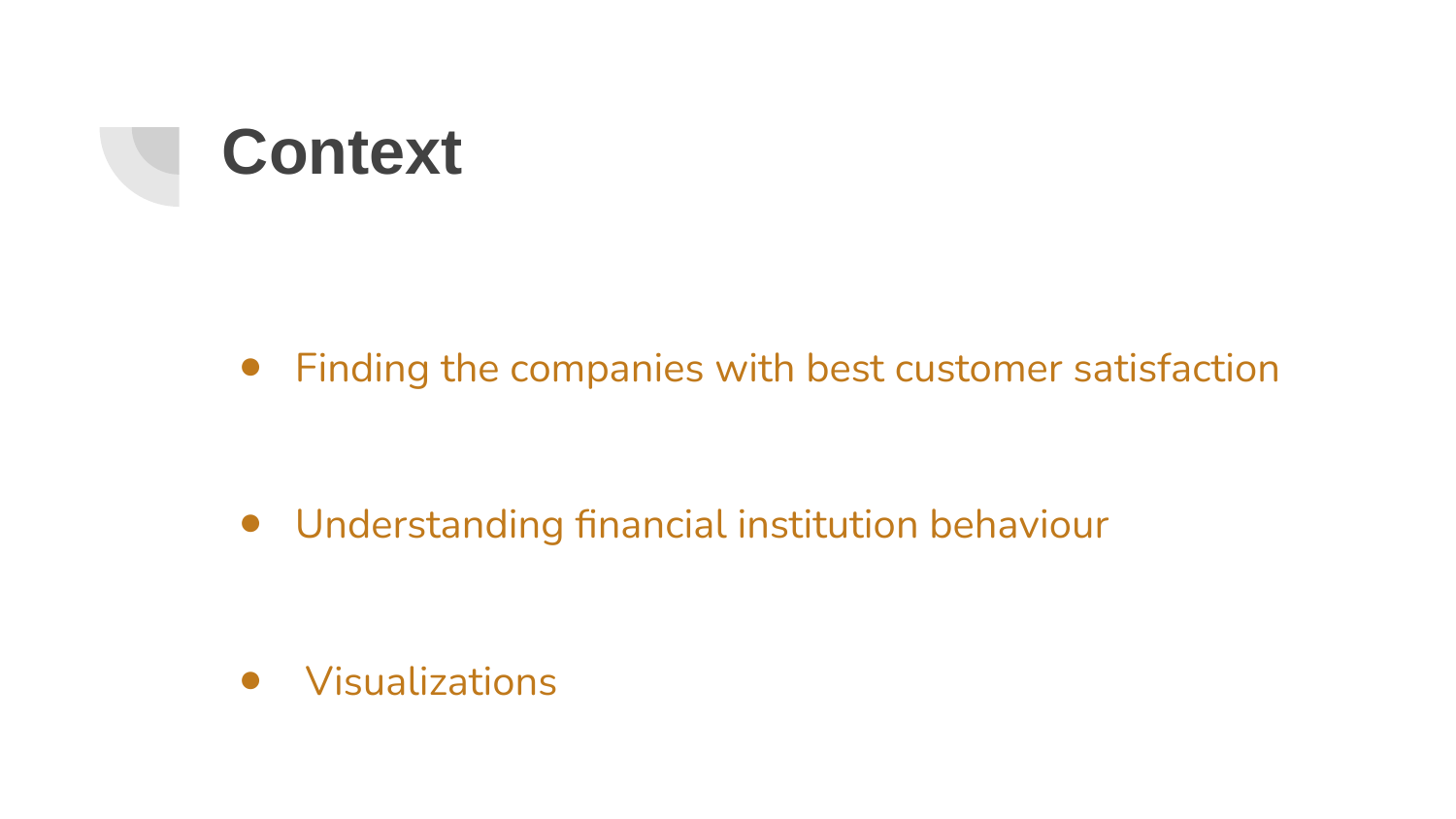

# Context
Finding the companies with best customer satisfaction

Understanding financial institution behaviour

 Visualizations